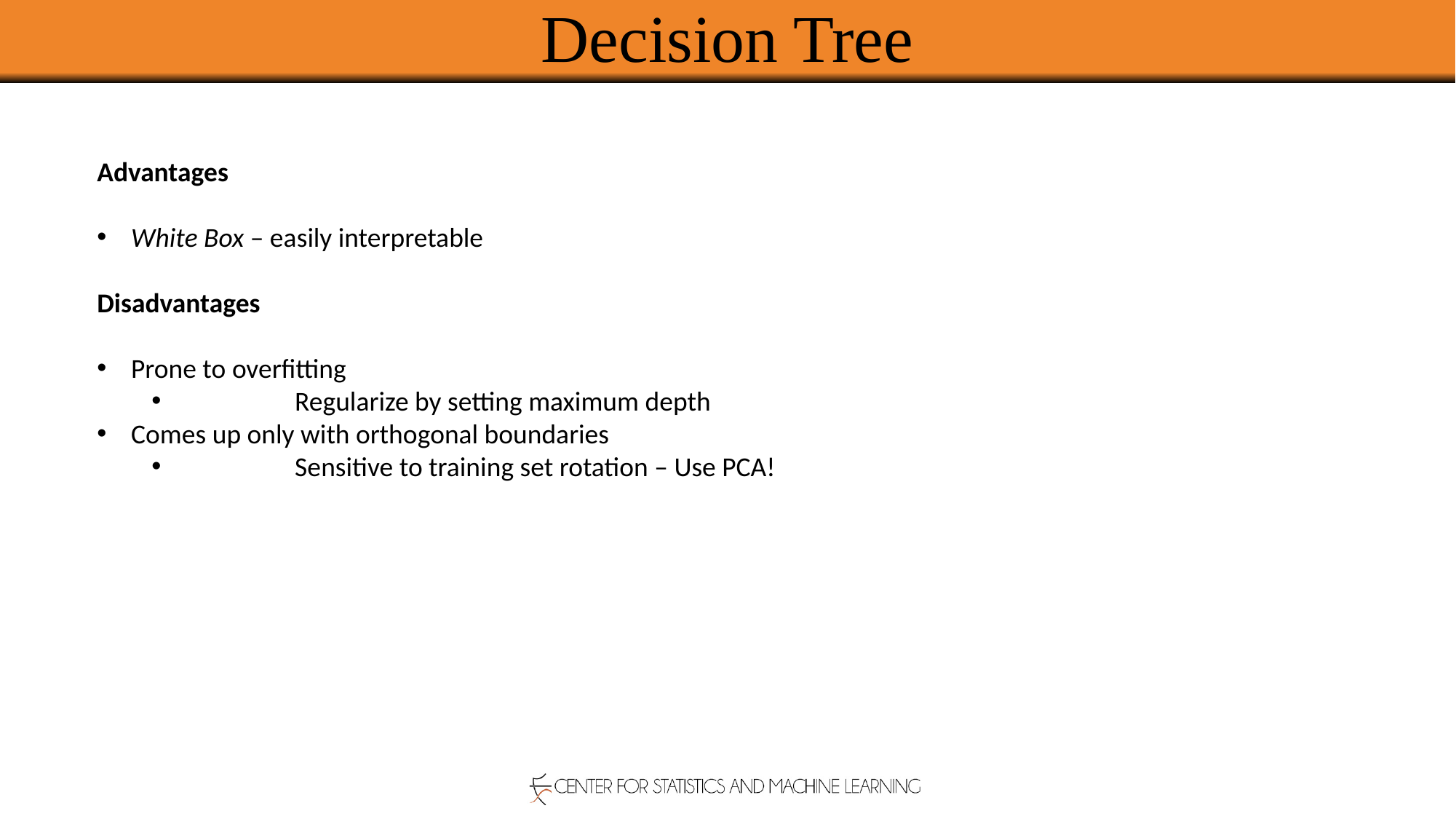

# Decision Tree
Advantages

White Box – easily interpretable

Disadvantages

Prone to overfitting
	Regularize by setting maximum depth
Comes up only with orthogonal boundaries
	Sensitive to training set rotation – Use PCA!